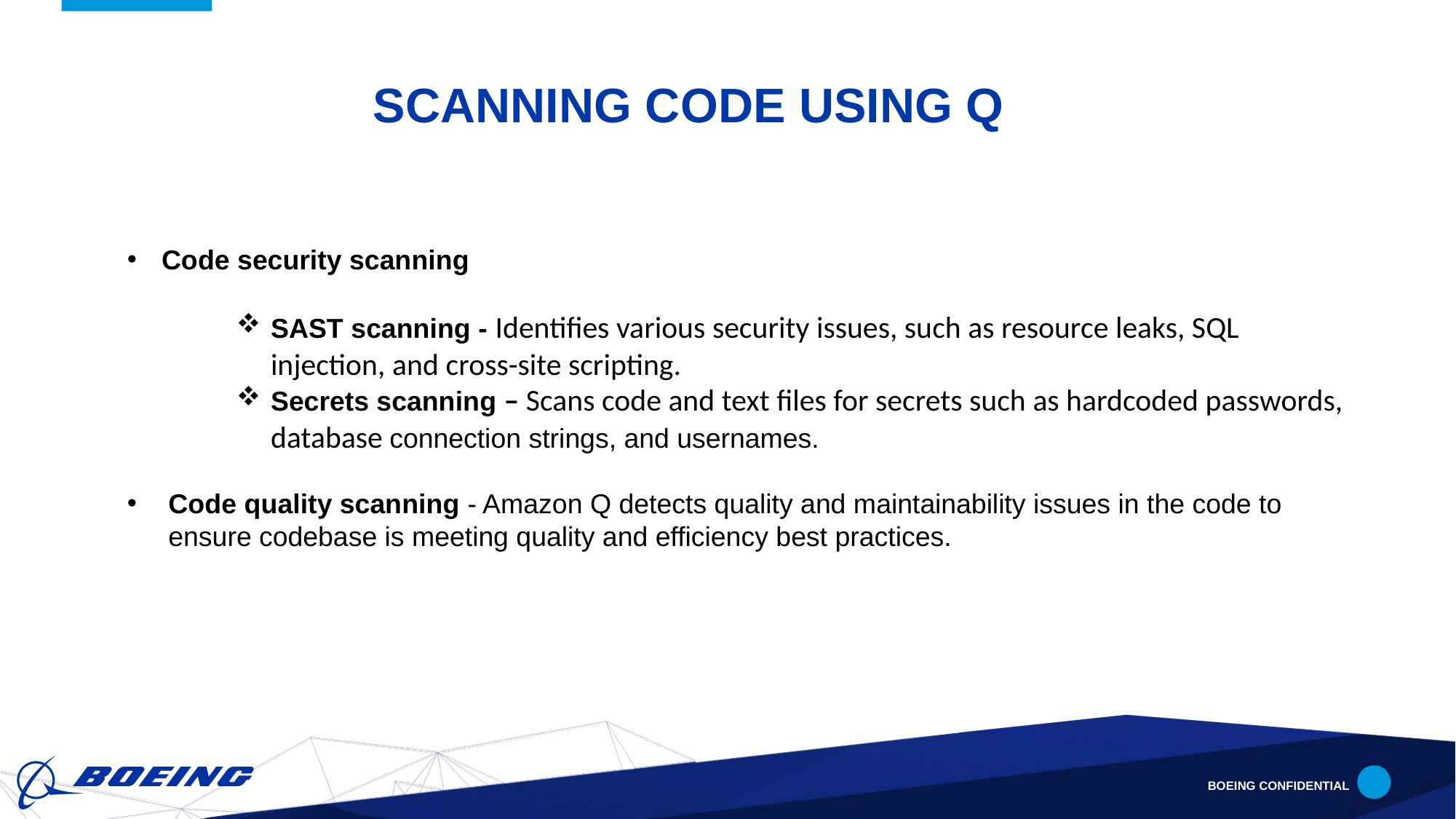

# Scanning code using Q

Code security scanning

SAST scanning - Identifies various security issues, such as resource leaks, SQL injection, and cross-site scripting.
Secrets scanning – Scans code and text files for secrets such as hardcoded passwords, database connection strings, and usernames.

Code quality scanning - Amazon Q detects quality and maintainability issues in the code to ensure codebase is meeting quality and efficiency best practices.